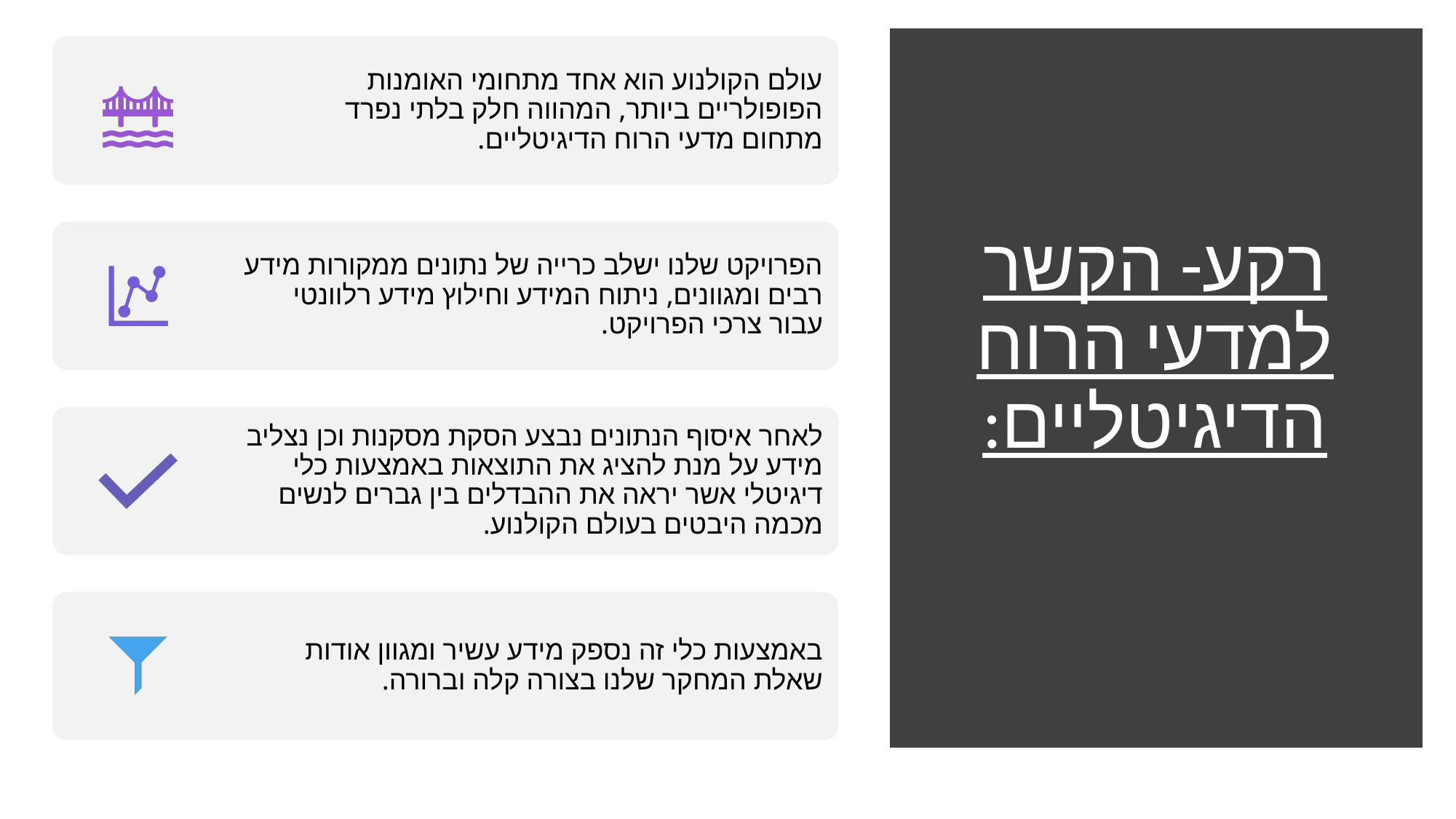

עולם הקולנוע הוא אחד מתחומי האומנות הפופולריים ביותר, המהווה חלק בלתי נפרד מתחום מדעי הרוח הדיגיטליים.
הפרויקט שלנו ישלב כרייה של נתונים ממקורות מידע רבים ומגוונים, ניתוח המידע וחילוץ מידע רלוונטי עבור צרכי הפרויקט.
לאחר איסוף הנתונים נבצע הסקת מסקנות וכן נצליב מידע על מנת להציג את התוצאות באמצעות כלי דיגיטלי אשר יראה את ההבדלים בין גברים לנשים מכמה היבטים בעולם הקולנוע.
באמצעות כלי זה נספק מידע עשיר ומגוון אודות שאלת המחקר שלנו בצורה קלה וברורה.

# רקע- הקשר למדעי הרוח הדיגיטליים: